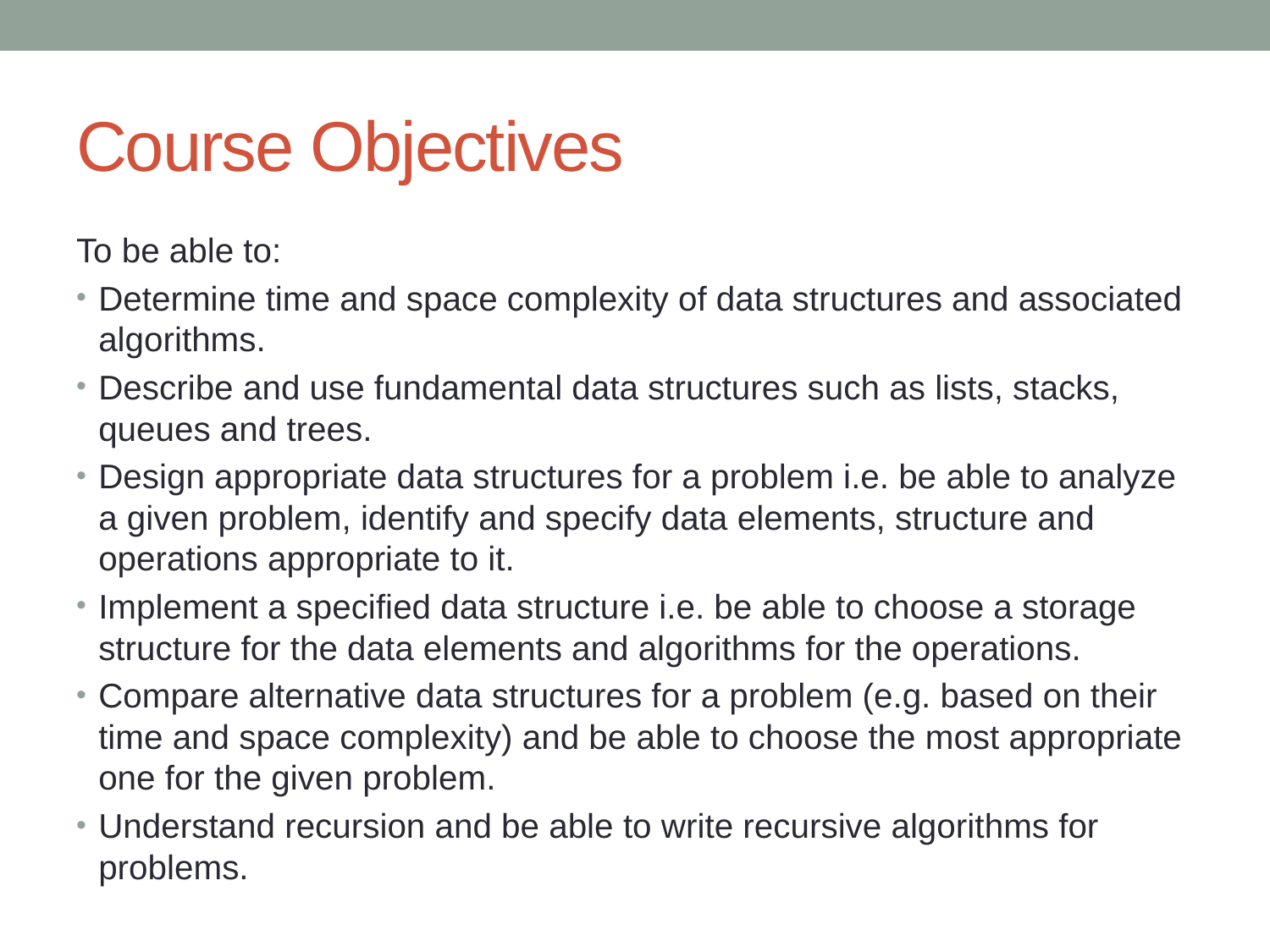

# Course Objectives
To be able to:
Determine time and space complexity of data structures and associated algorithms.
Describe and use fundamental data structures such as lists, stacks, queues and trees.
Design appropriate data structures for a problem i.e. be able to analyze a given problem, identify and specify data elements, structure and operations appropriate to it.
Implement a specified data structure i.e. be able to choose a storage structure for the data elements and algorithms for the operations.
Compare alternative data structures for a problem (e.g. based on their time and space complexity) and be able to choose the most appropriate one for the given problem.
Understand recursion and be able to write recursive algorithms for problems.